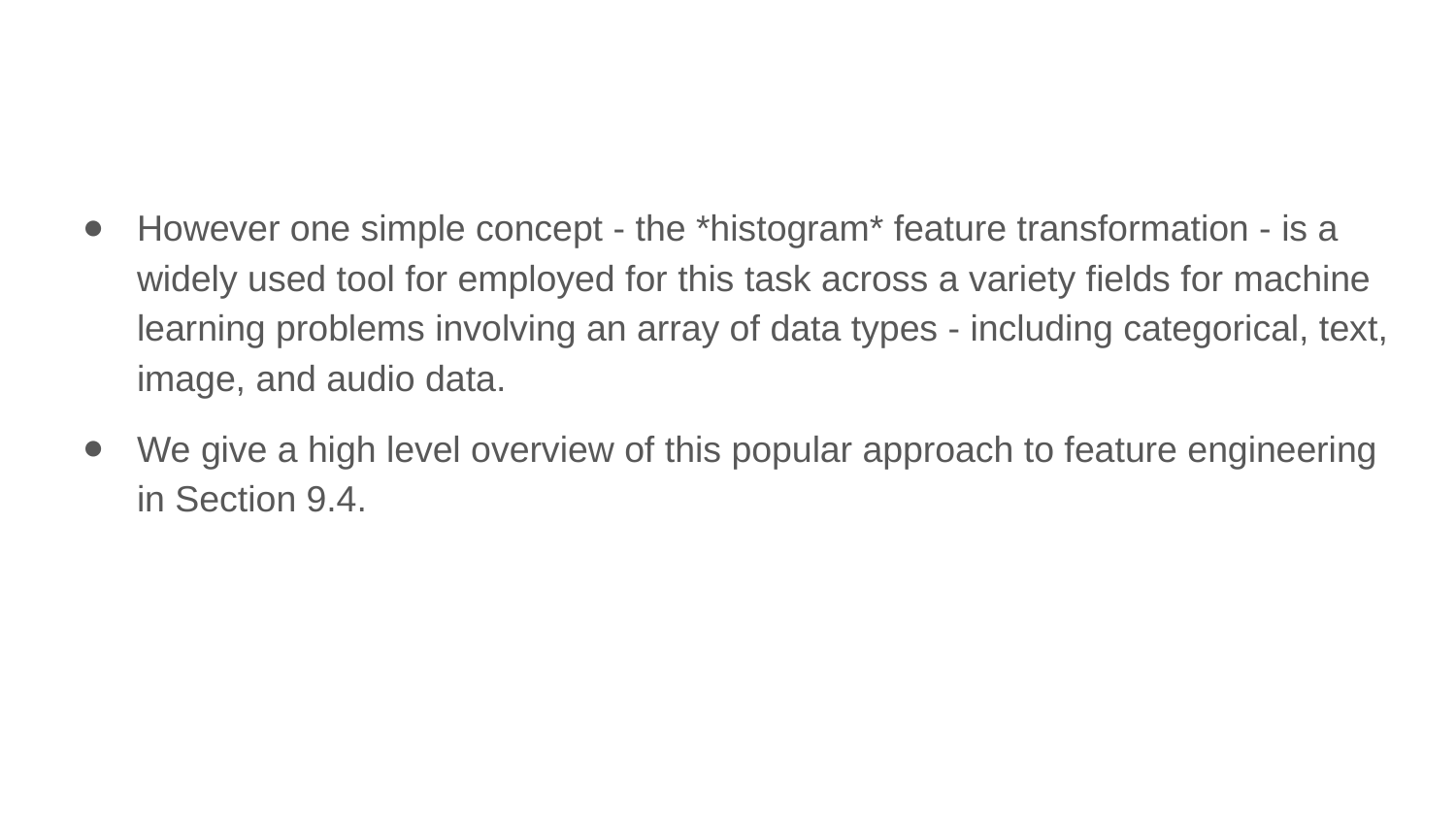

However one simple concept - the *histogram* feature transformation - is a widely used tool for employed for this task across a variety fields for machine learning problems involving an array of data types - including categorical, text, image, and audio data.
We give a high level overview of this popular approach to feature engineering in Section 9.4.